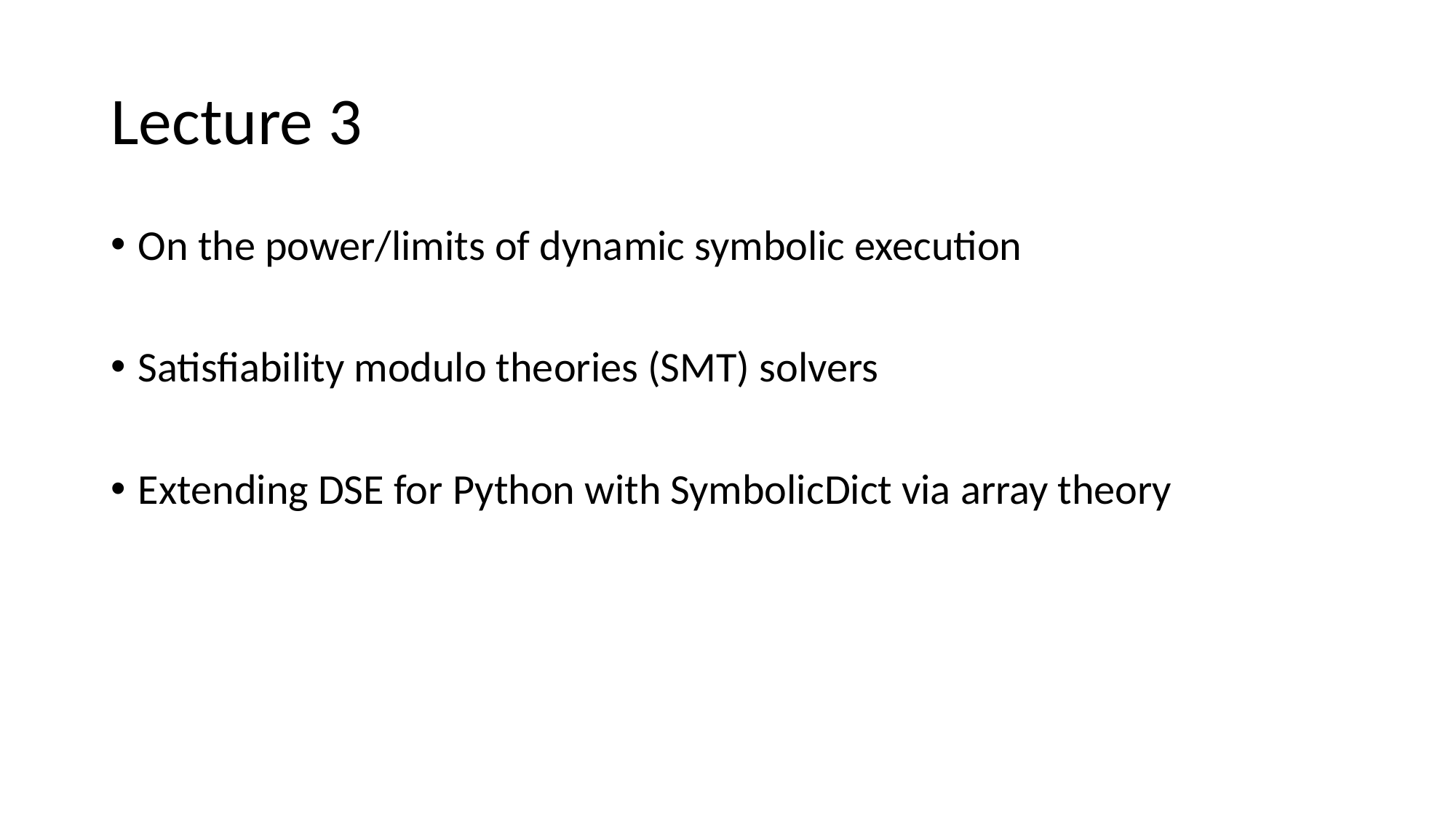

# Lecture 3
On the power/limits of dynamic symbolic execution

Satisfiability modulo theories (SMT) solvers

Extending DSE for Python with SymbolicDict via array theory